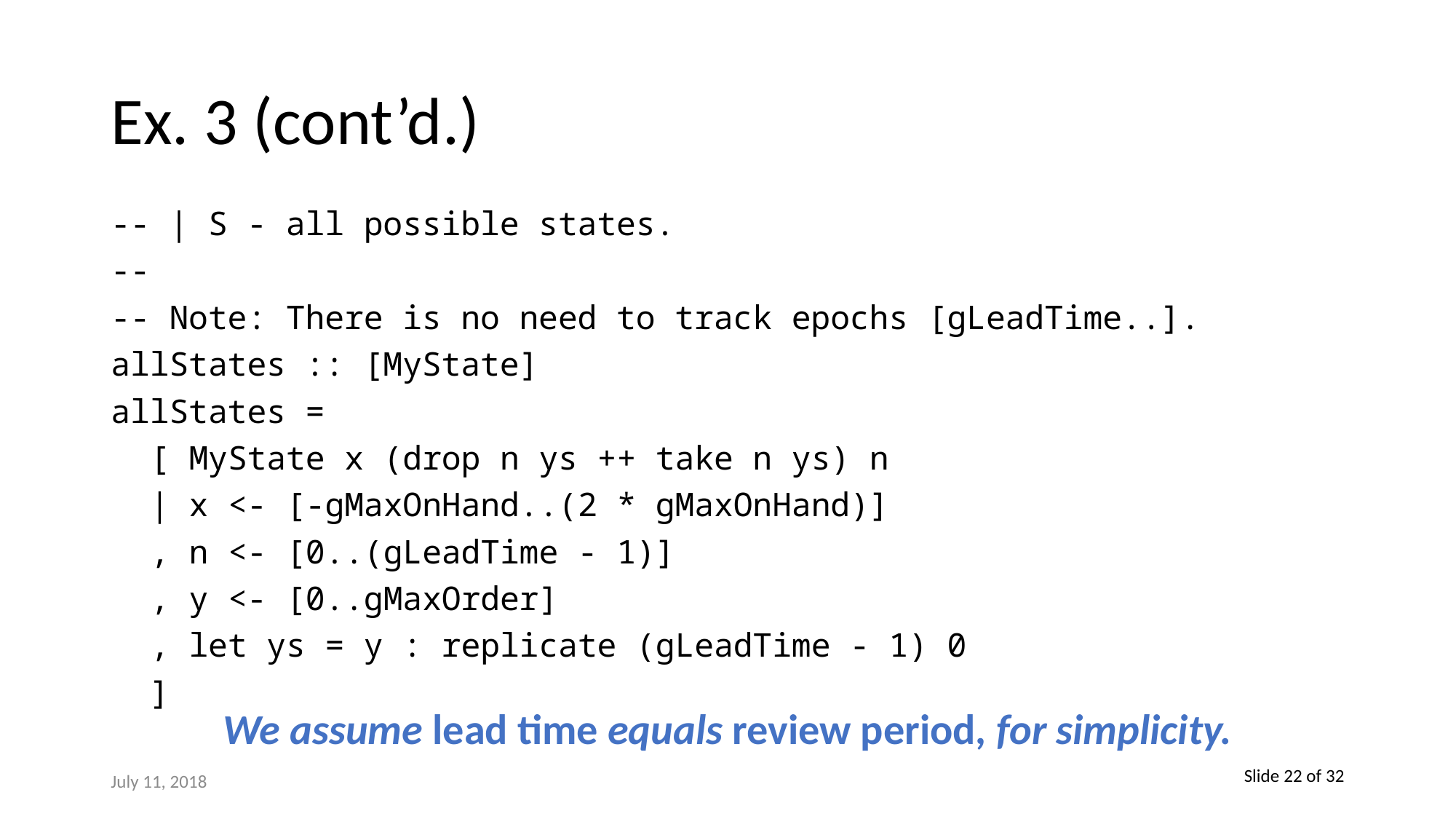

# Ex. 3 (cont’d.)
-- | S - all possible states.
--
-- Note: There is no need to track epochs [gLeadTime..].
allStates :: [MyState]
allStates =
  [ MyState x (drop n ys ++ take n ys) n
  | x <- [-gMaxOnHand..(2 * gMaxOnHand)]
  , n <- [0..(gLeadTime - 1)]
  , y <- [0..gMaxOrder]
  , let ys = y : replicate (gLeadTime - 1) 0
  ]

We assume lead time equals review period, for simplicity.
July 11, 2018